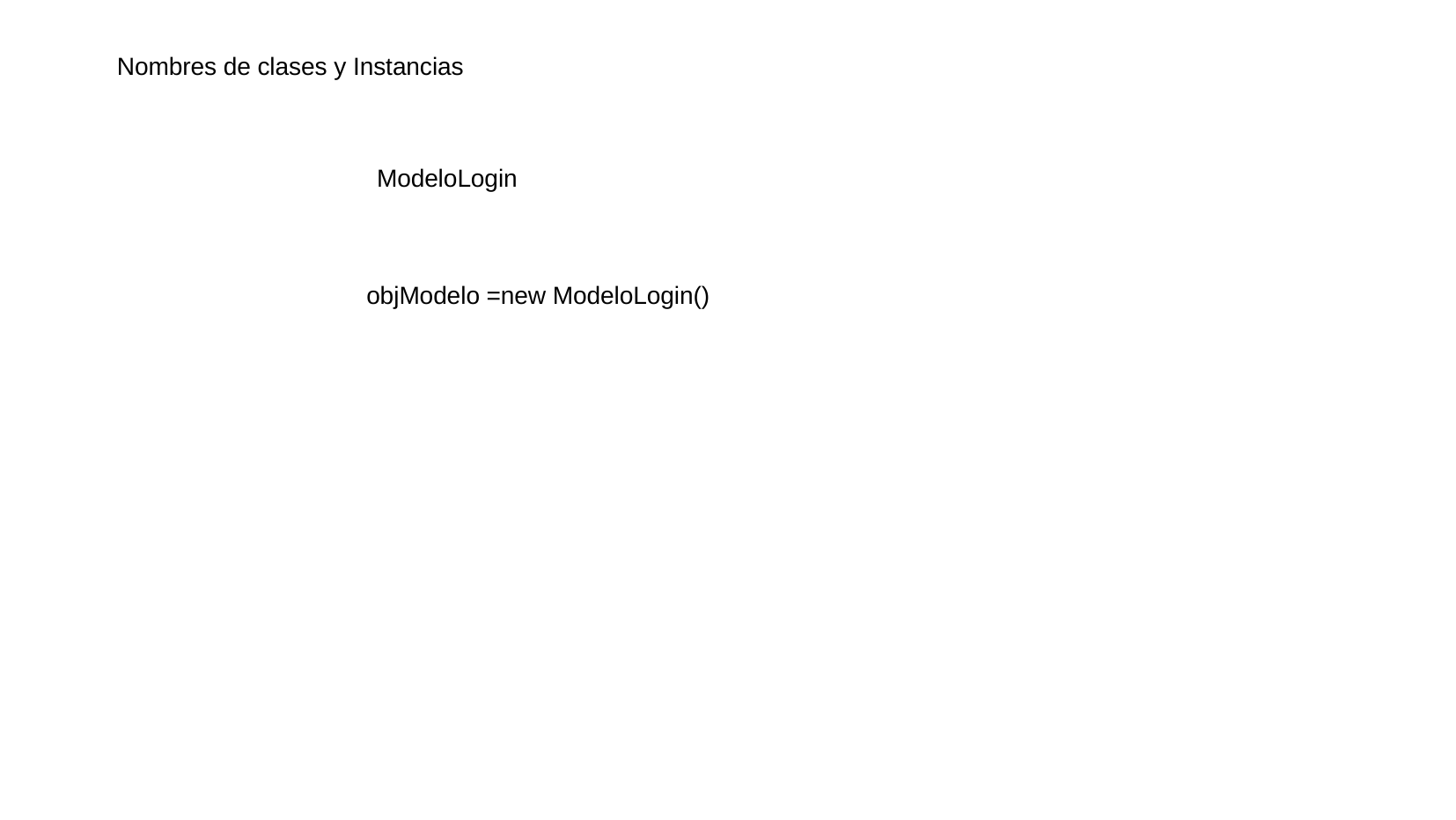

Nombres de clases y Instancias
ModeloLogin
objModelo =new ModeloLogin()